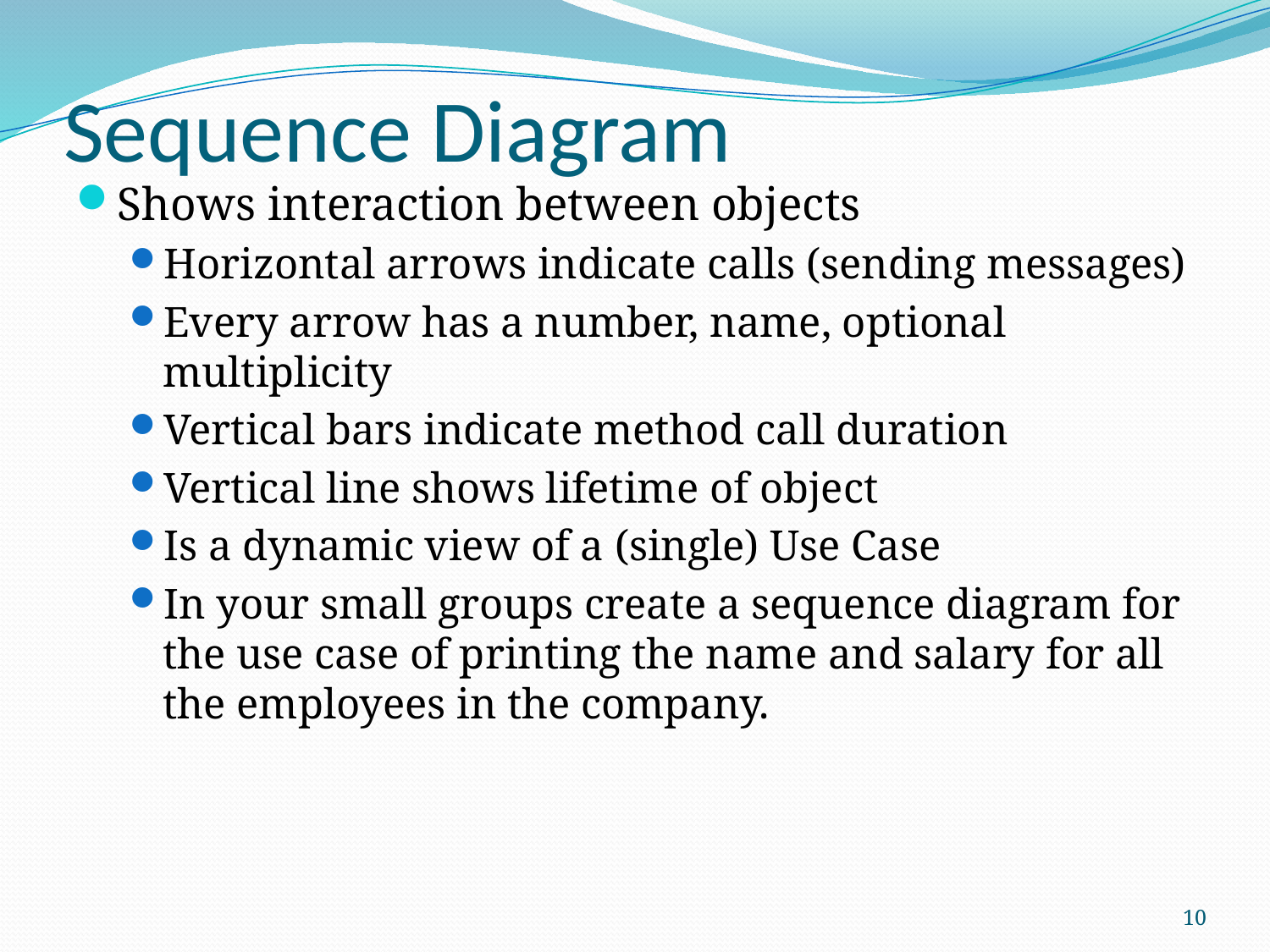

# Sequence Diagram
Shows interaction between objects
Horizontal arrows indicate calls (sending messages)
Every arrow has a number, name, optional multiplicity
Vertical bars indicate method call duration
Vertical line shows lifetime of object
Is a dynamic view of a (single) Use Case
In your small groups create a sequence diagram for the use case of printing the name and salary for all the employees in the company.

10